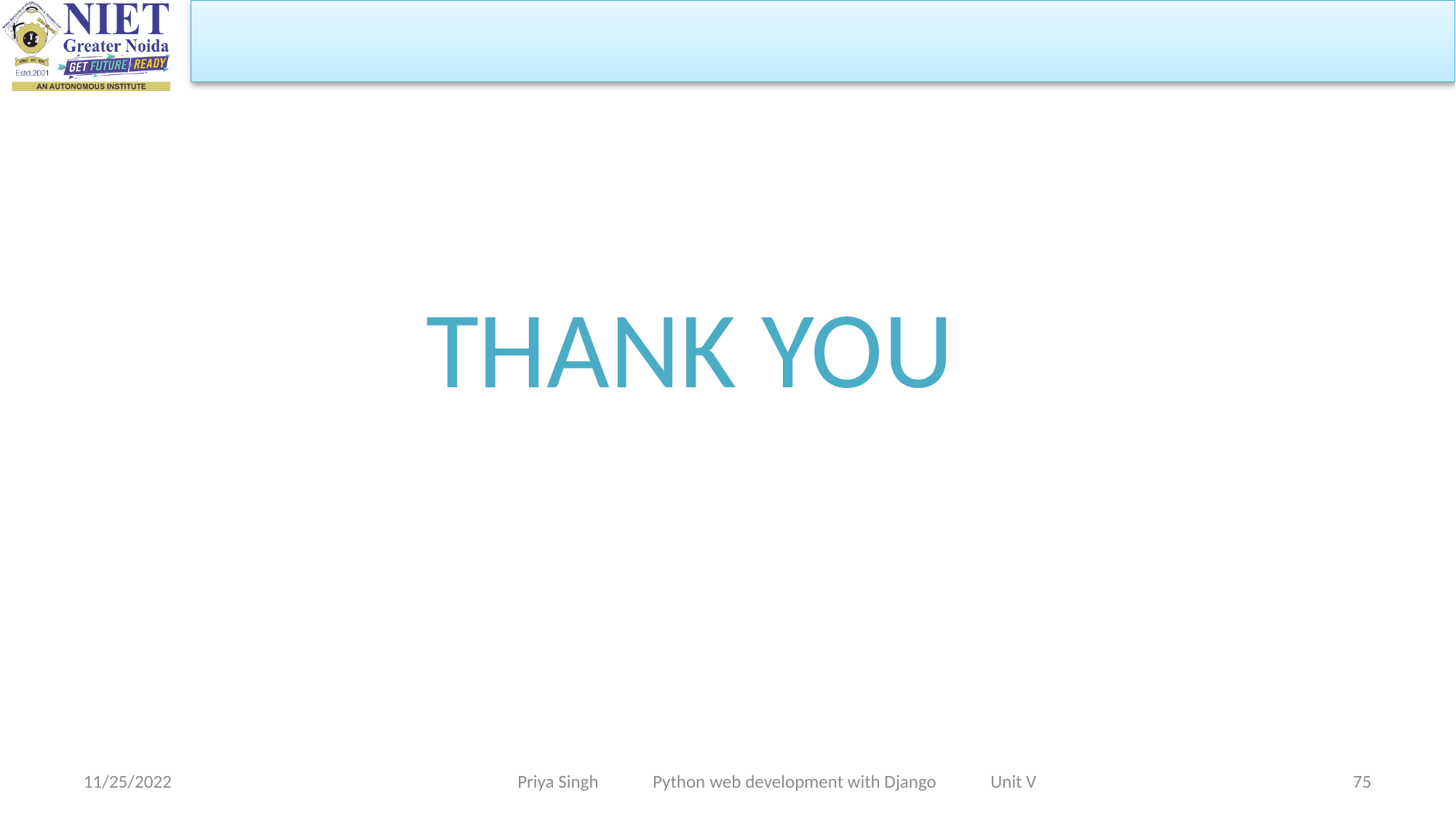

THANK YOU
Priya Singh             Python web development with Django             Unit V
11/25/2022
75